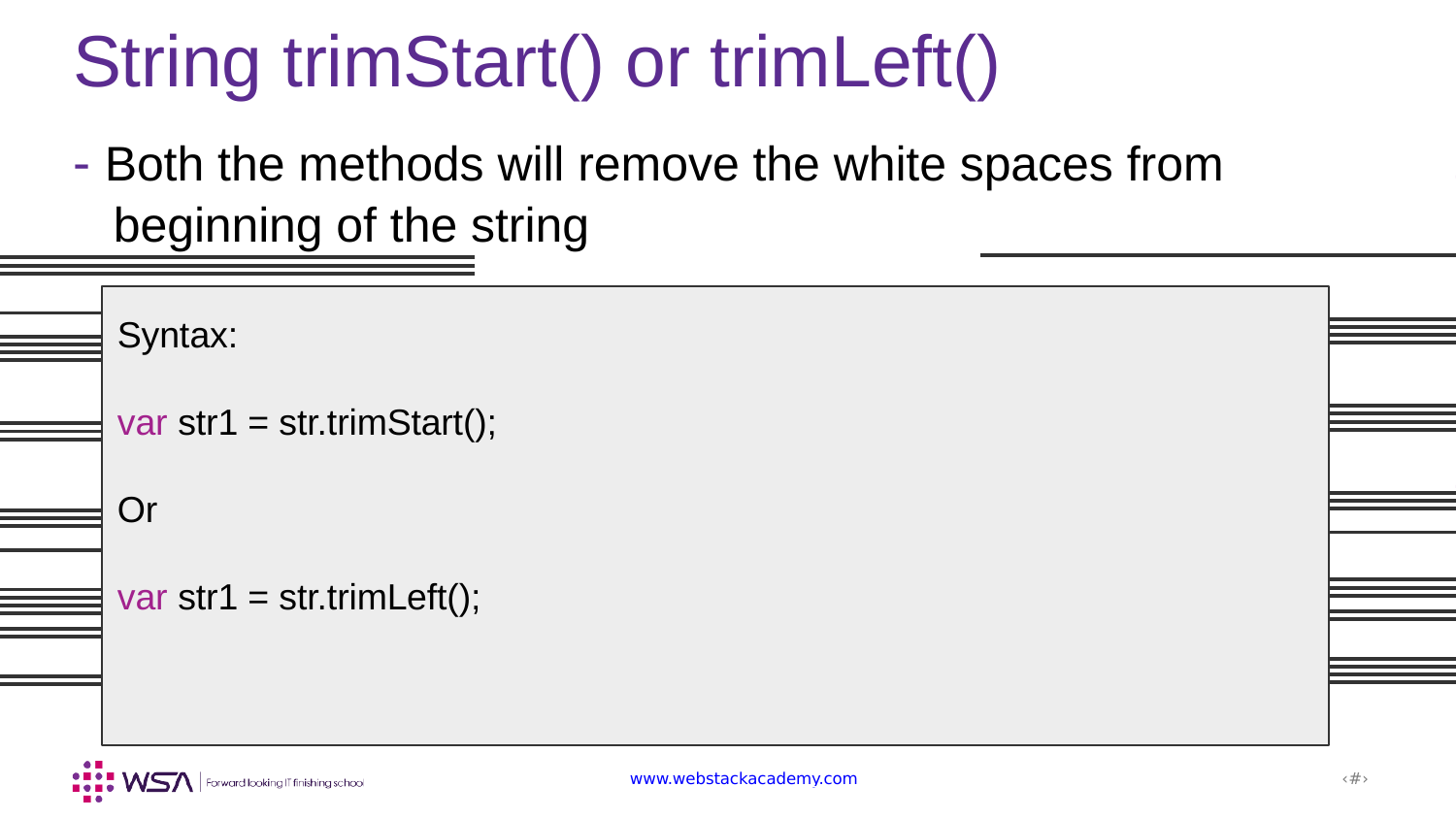

String trimStart() or trimLeft()

- Both the methods will remove the white spaces from

   beginning of the string

Syntax:

var str1 = str.trimStart();

Or

var str1 = str.trimLeft();

www.webstackacademy.com
‹#›